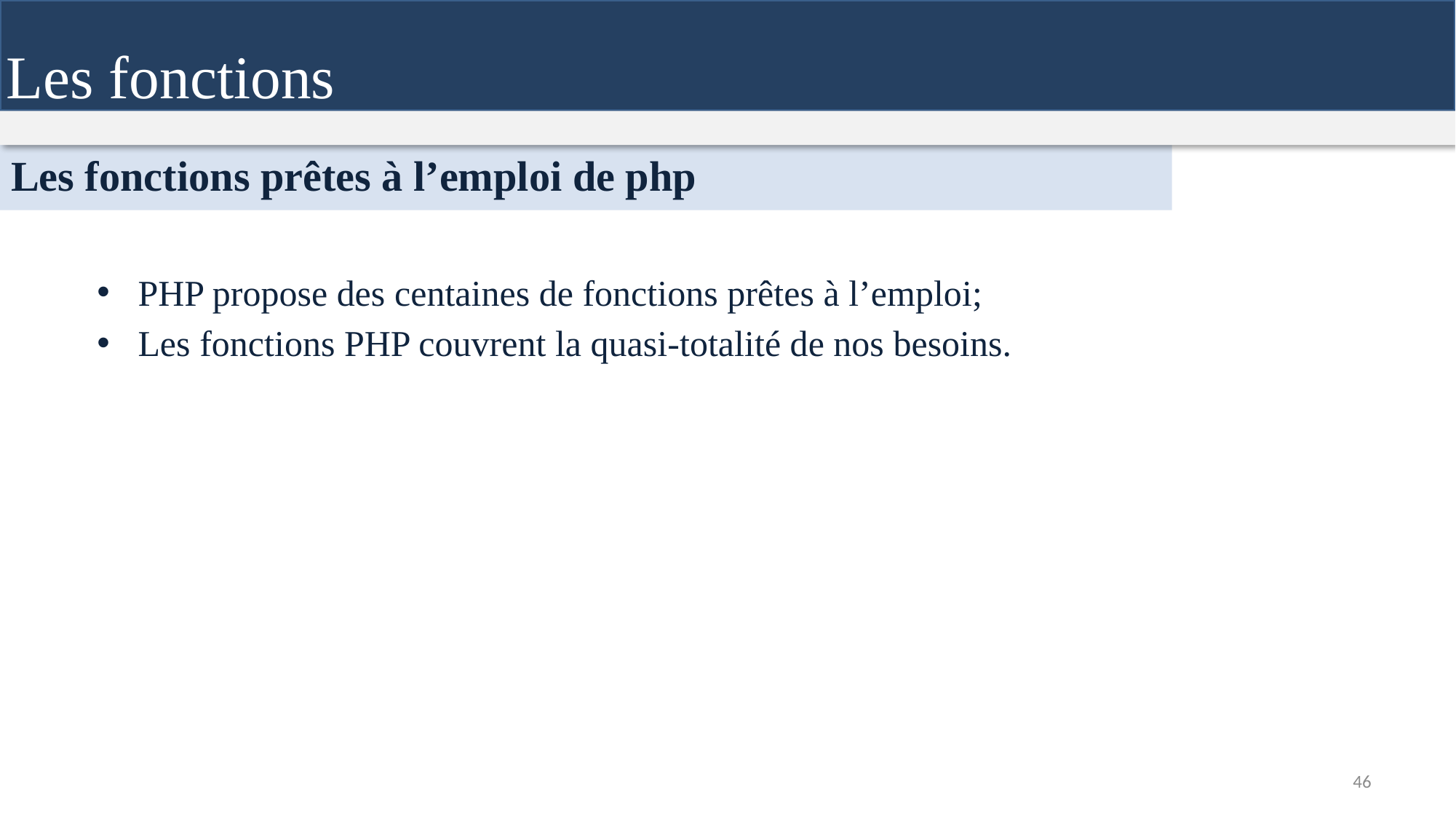

Les fonctions

Les fonctions prêtes à l’emploi de php

PHP propose des centaines de fonctions prêtes à l’emploi;
Les fonctions PHP couvrent la quasi-totalité de nos besoins.
46